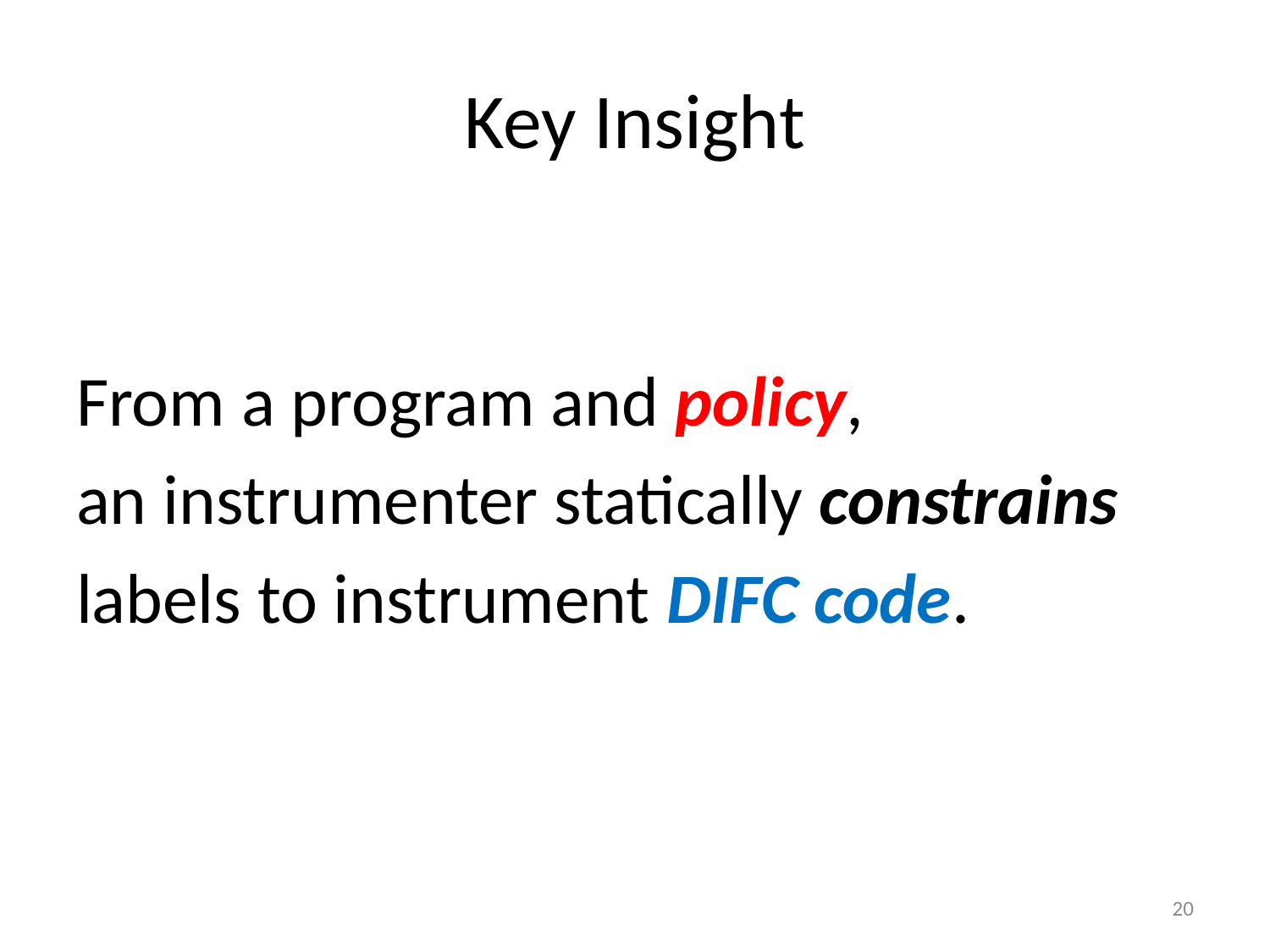

# Key Insight
From a program and policy,
an instrumenter statically constrains
labels to instrument DIFC code.
20